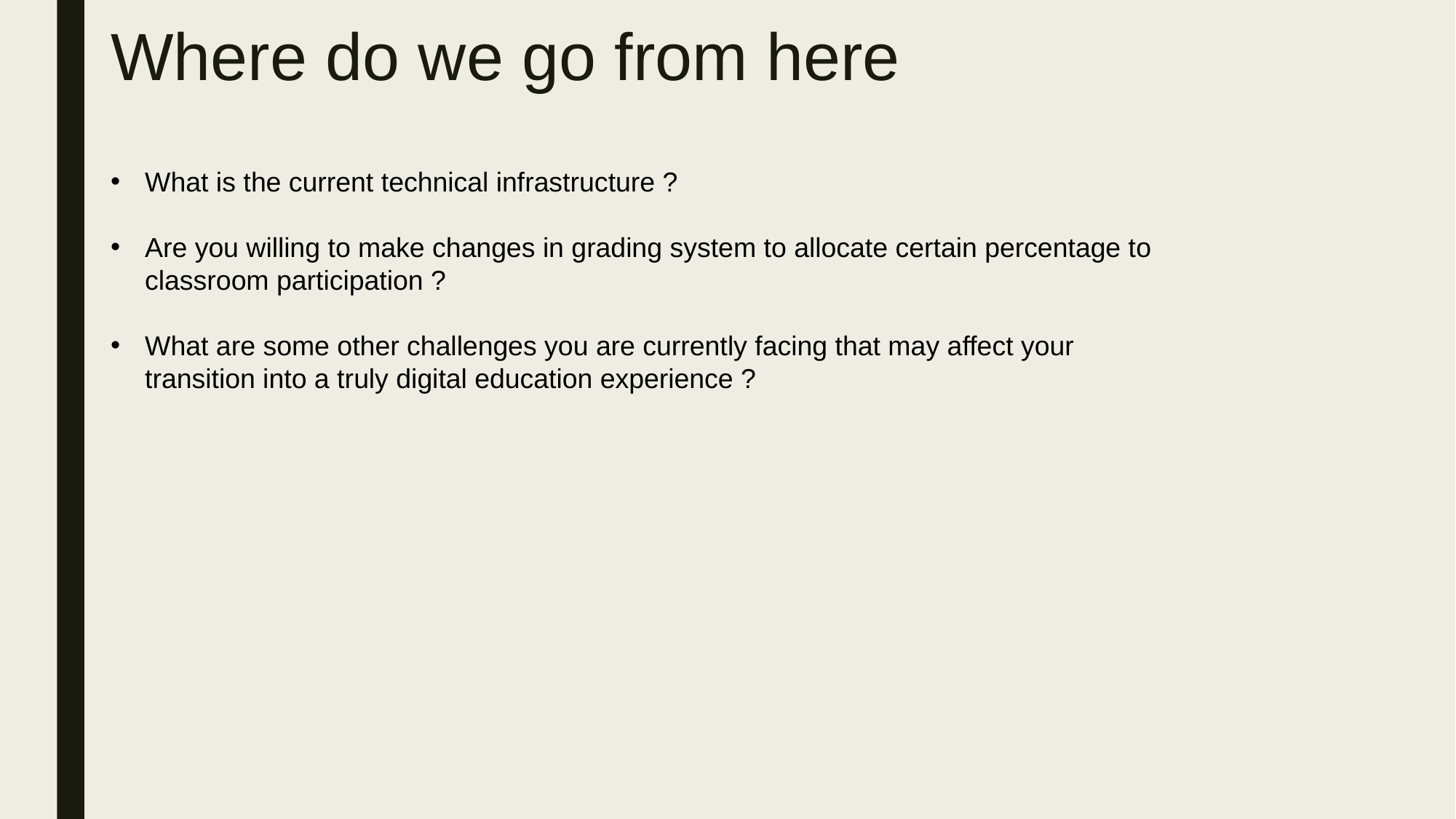

# Where do we go from here
What is the current technical infrastructure ?

Are you willing to make changes in grading system to allocate certain percentage to classroom participation ?

What are some other challenges you are currently facing that may affect your transition into a truly digital education experience ?